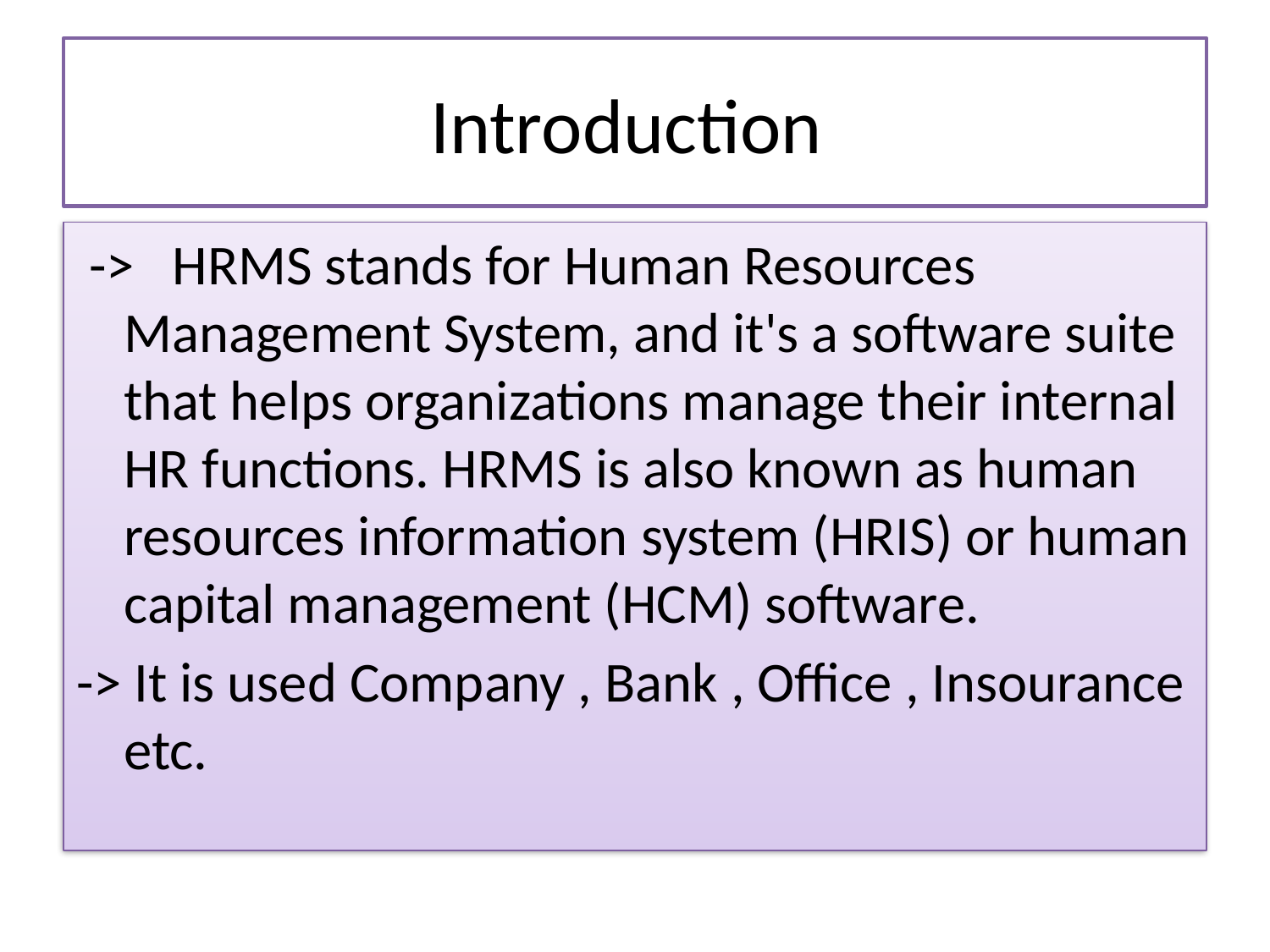

# Introduction
 ->   HRMS stands for Human Resources     Management System, and it's a software suite that helps organizations manage their internal HR functions. HRMS is also known as human resources information system (HRIS) or human capital management (HCM) software.
-> It is used Company , Bank , Office , Insourance etc.